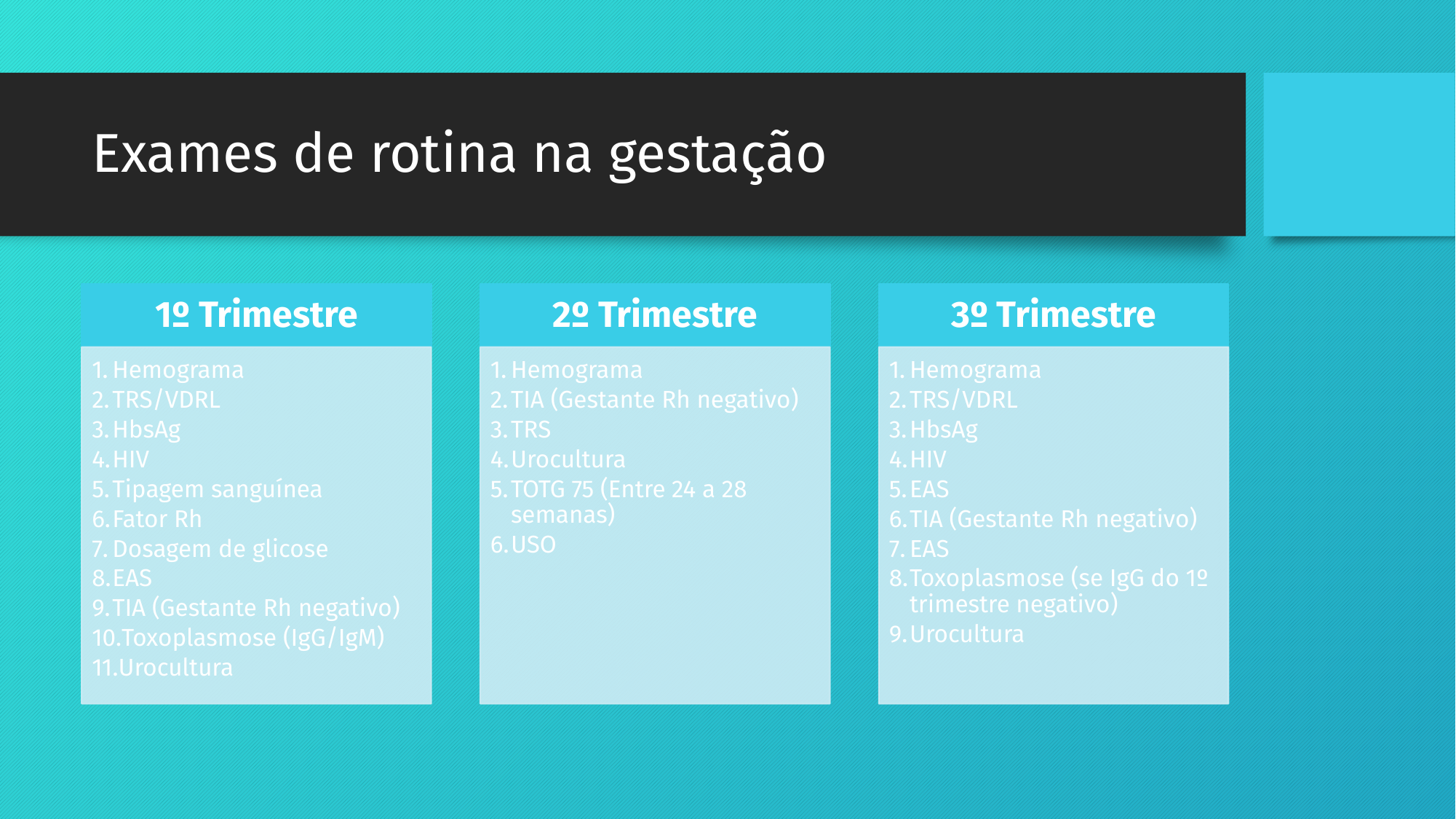

# Exames de rotina na gestação
1º Trimestre
Hemograma
TRS/VDRL
HbsAg
HIV
Tipagem sanguínea
Fator Rh
Dosagem de glicose
EAS
TIA (Gestante Rh negativo)
Toxoplasmose (IgG/IgM)
Urocultura
2º Trimestre
Hemograma
TIA (Gestante Rh negativo)
TRS
Urocultura
TOTG 75 (Entre 24 a 28 semanas)
USO
3º Trimestre
Hemograma
TRS/VDRL
HbsAg
HIV
EAS
TIA (Gestante Rh negativo)
EAS
Toxoplasmose (se IgG do 1º trimestre negativo)
Urocultura